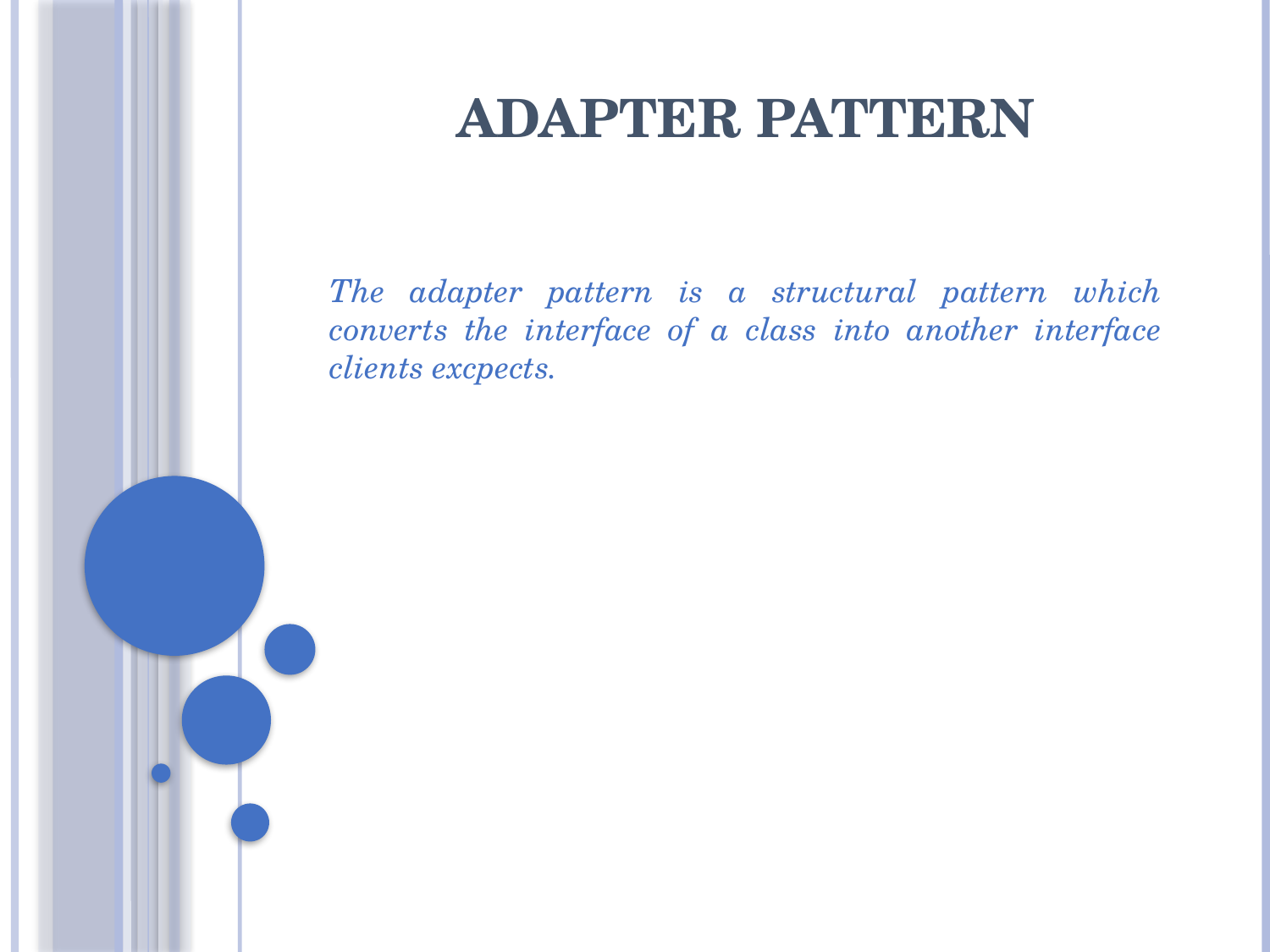

# ADAPTER PATTERN
The adapter pattern is a structural pattern which converts the interface of a class into another interface clients excpects.